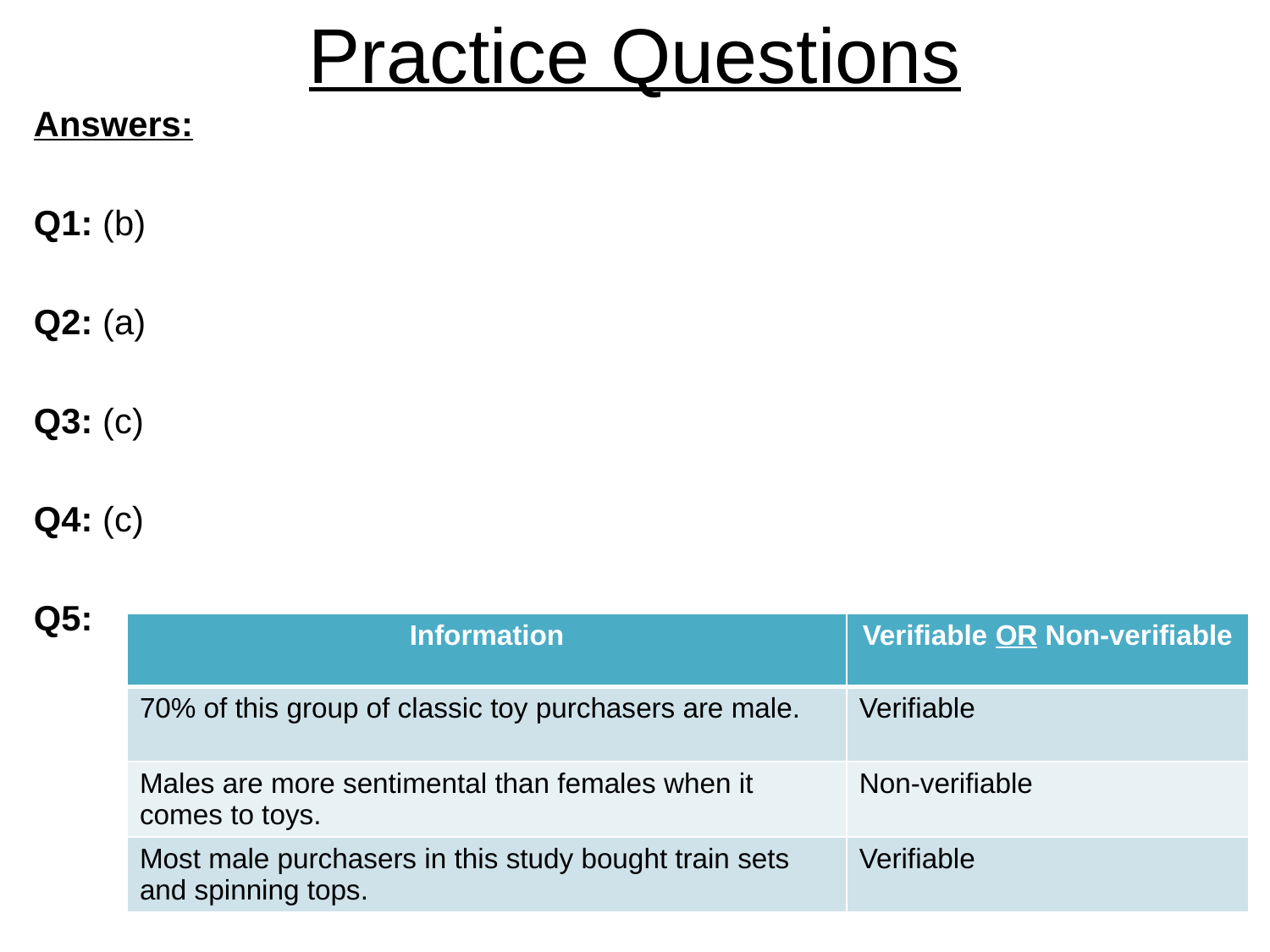

Practice Questions
Answers:

Q1: (b)

Q2: (a)

Q3: (c)

Q4: (c)

Q5:
| Information | Verifiable OR Non-verifiable |
| --- | --- |
| 70% of this group of classic toy purchasers are male. | Verifiable |
| Males are more sentimental than females when it comes to toys. | Non-verifiable |
| Most male purchasers in this study bought train sets and spinning tops. | Verifiable |